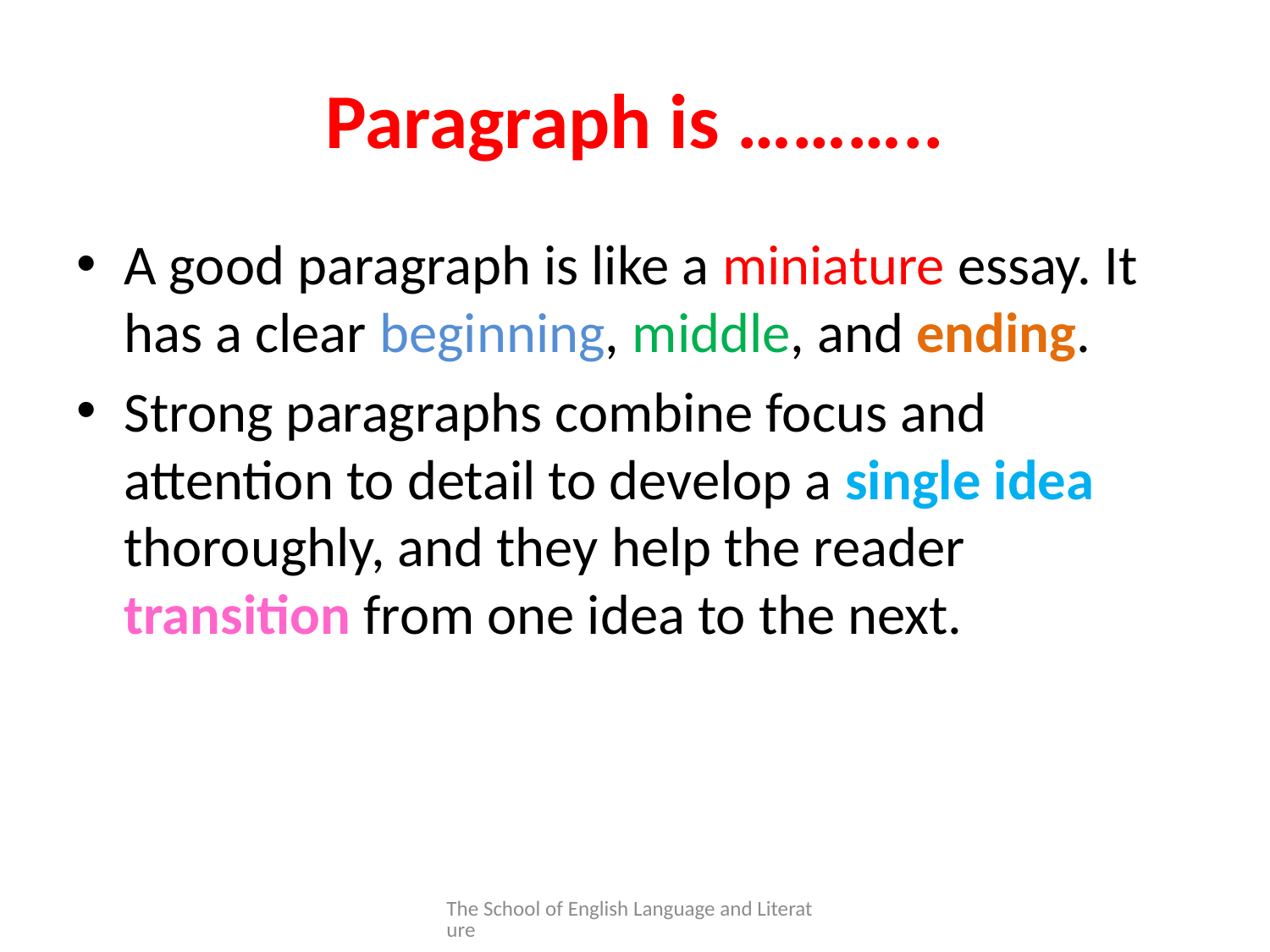

# Paragraph is ………..
A good paragraph is like a miniature essay. It has a clear beginning, middle, and ending.
Strong paragraphs combine focus and attention to detail to develop a single idea thoroughly, and they help the reader transition from one idea to the next.
The School of English Language and Literature